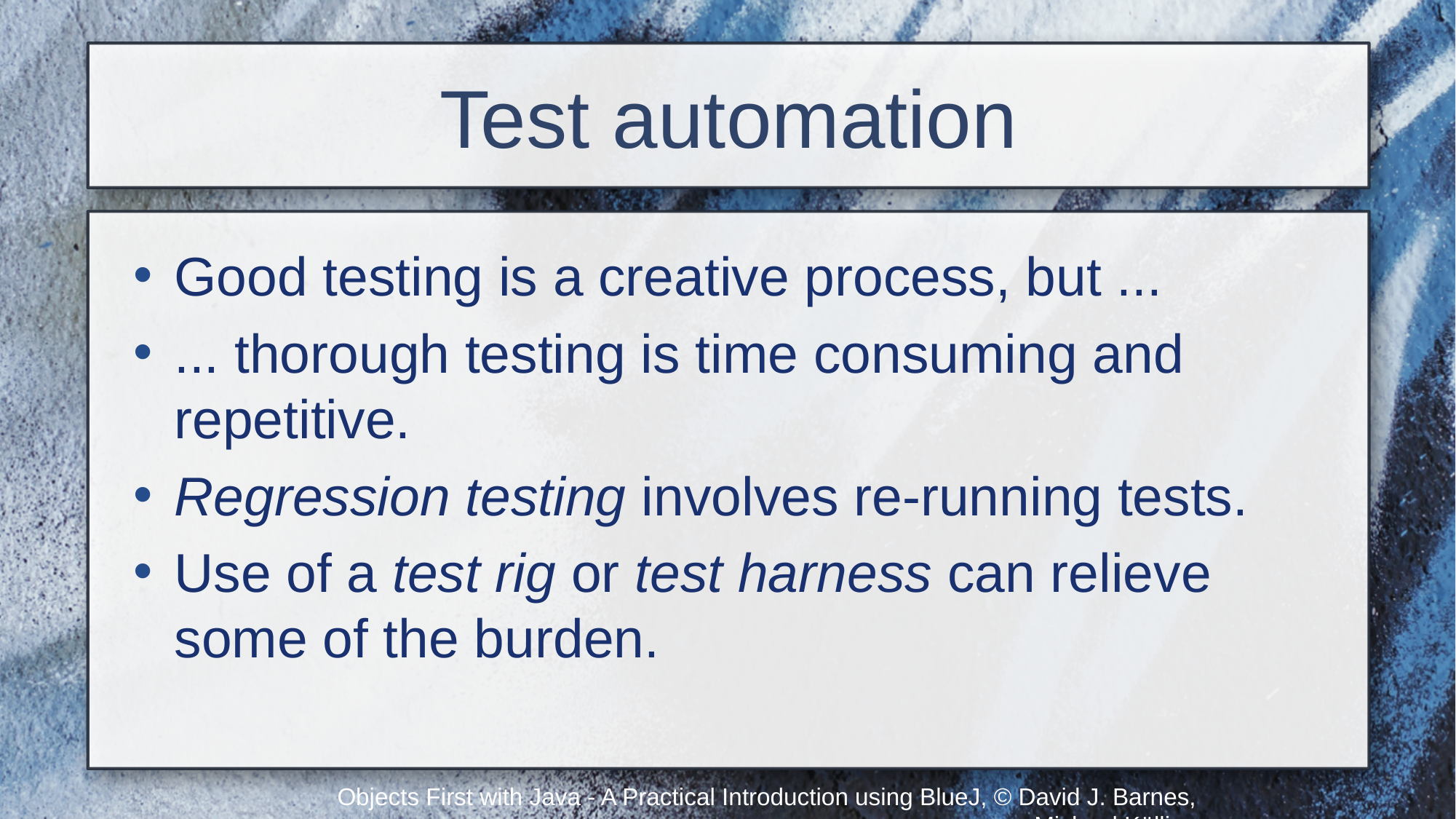

# Test automation
Good testing is a creative process, but ...
... thorough testing is time consuming and repetitive.
Regression testing involves re-running tests.
Use of a test rig or test harness can relieve some of the burden.